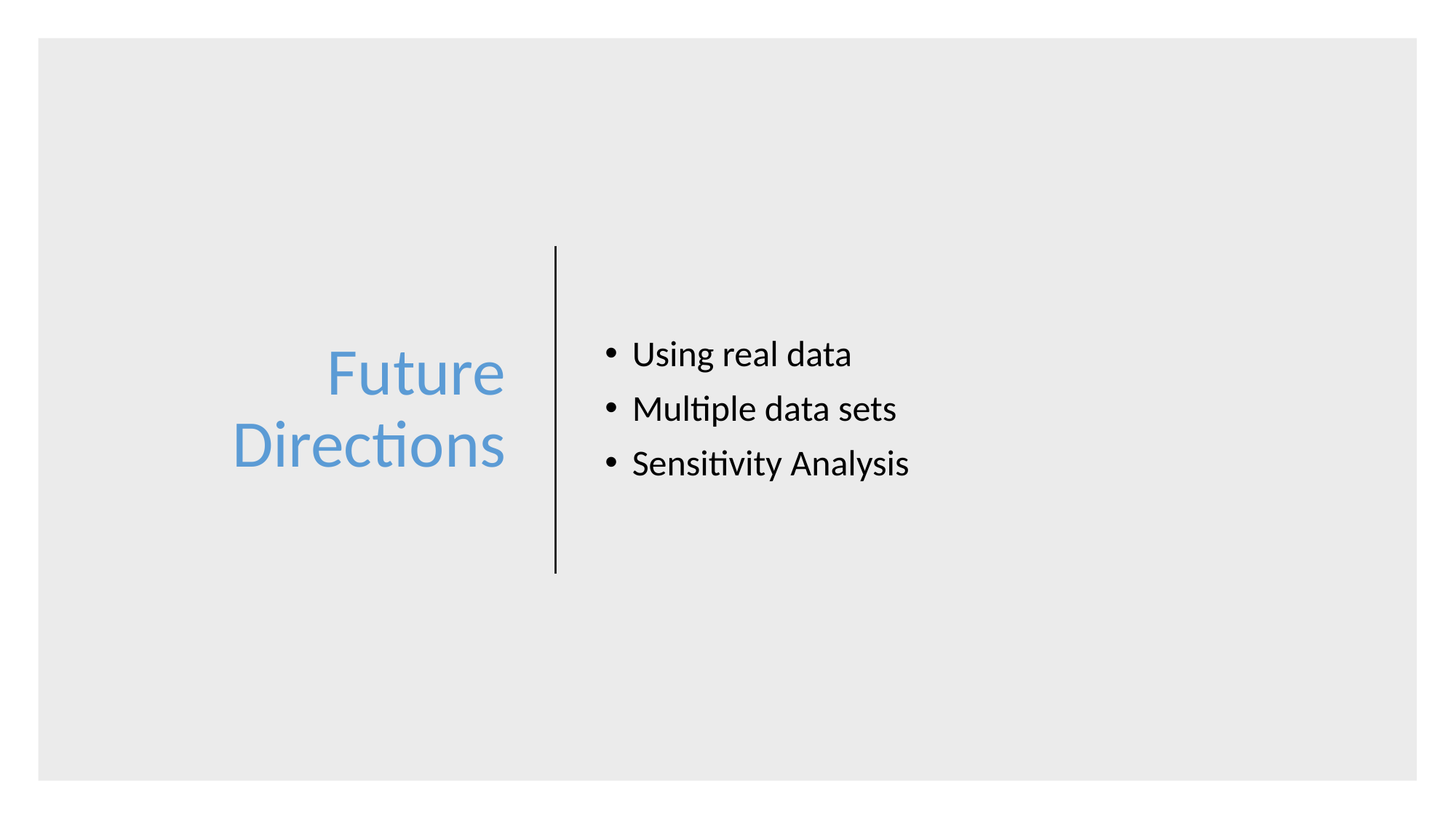

# Future Directions
Using real data
Multiple data sets
Sensitivity Analysis